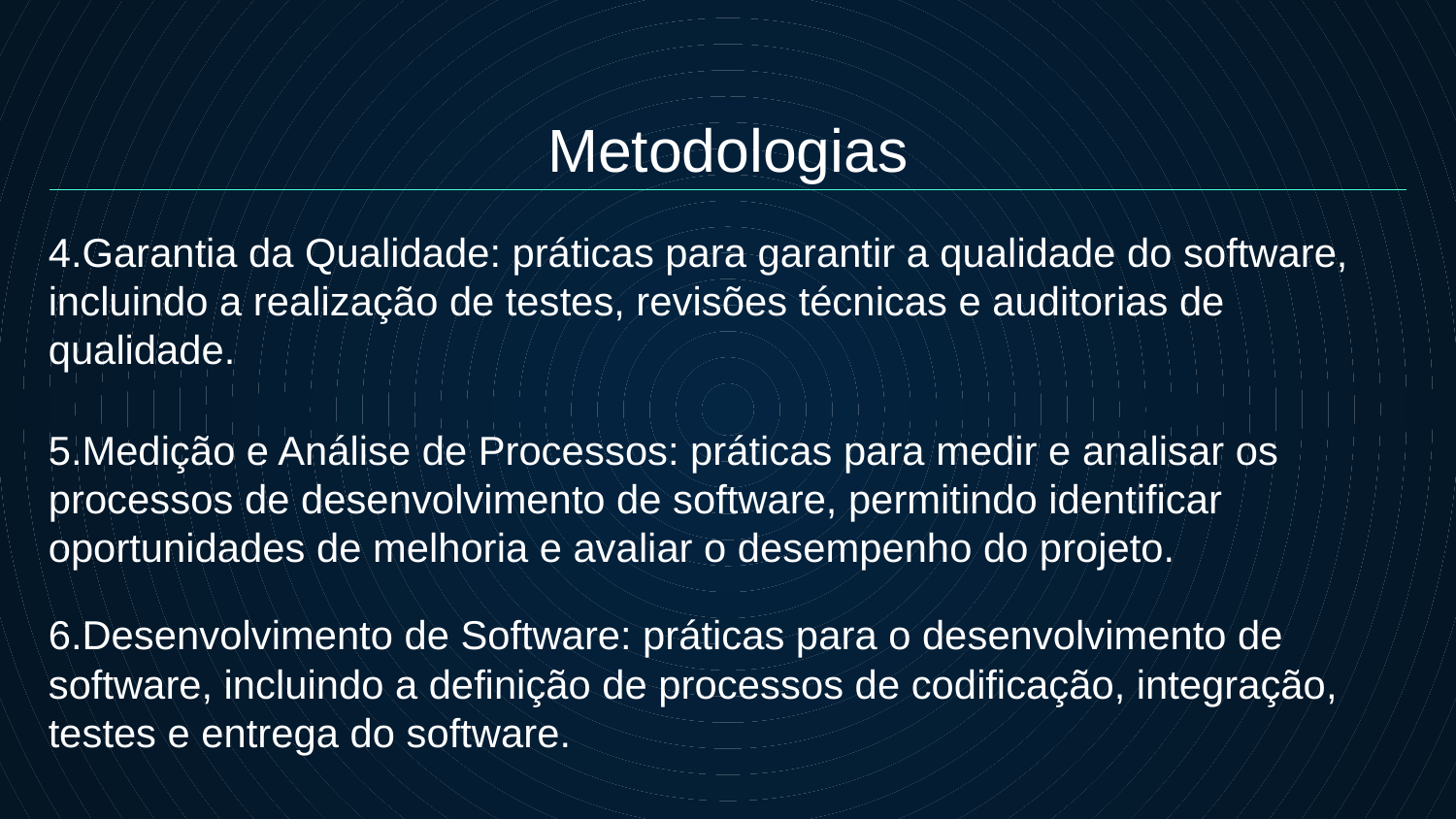

Metodologias

4.Garantia da Qualidade: práticas para garantir a qualidade do software, incluindo a realização de testes, revisões técnicas e auditorias de qualidade.

5.Medição e Análise de Processos: práticas para medir e analisar os processos de desenvolvimento de software, permitindo identificar oportunidades de melhoria e avaliar o desempenho do projeto.
6.Desenvolvimento de Software: práticas para o desenvolvimento de software, incluindo a definição de processos de codificação, integração, testes e entrega do software.